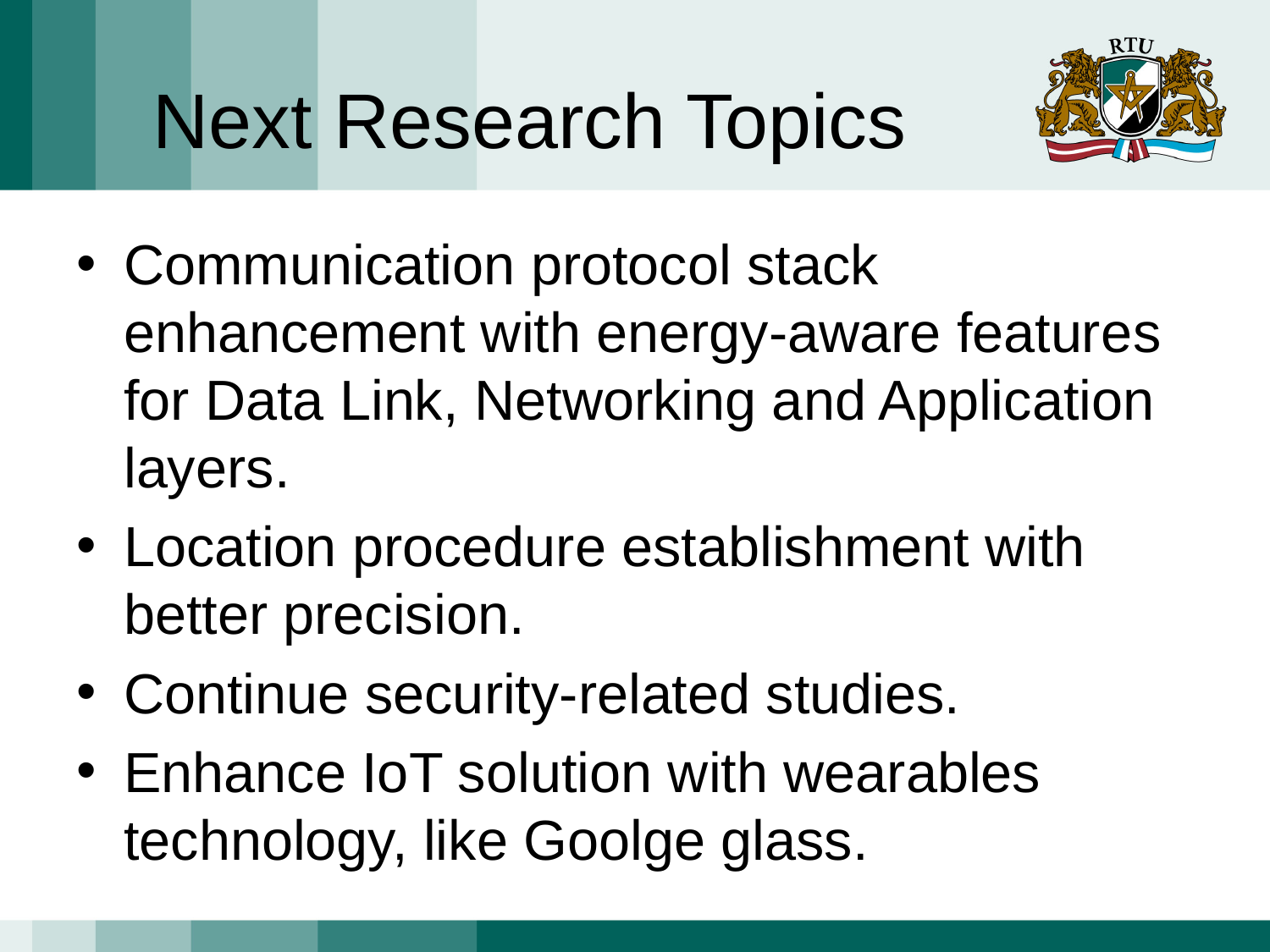

# Next Research Topics
Communication protocol stack enhancement with energy-aware features for Data Link, Networking and Application layers.
Location procedure establishment with better precision.
Continue security-related studies.
Enhance IoT solution with wearables technology, like Goolge glass.